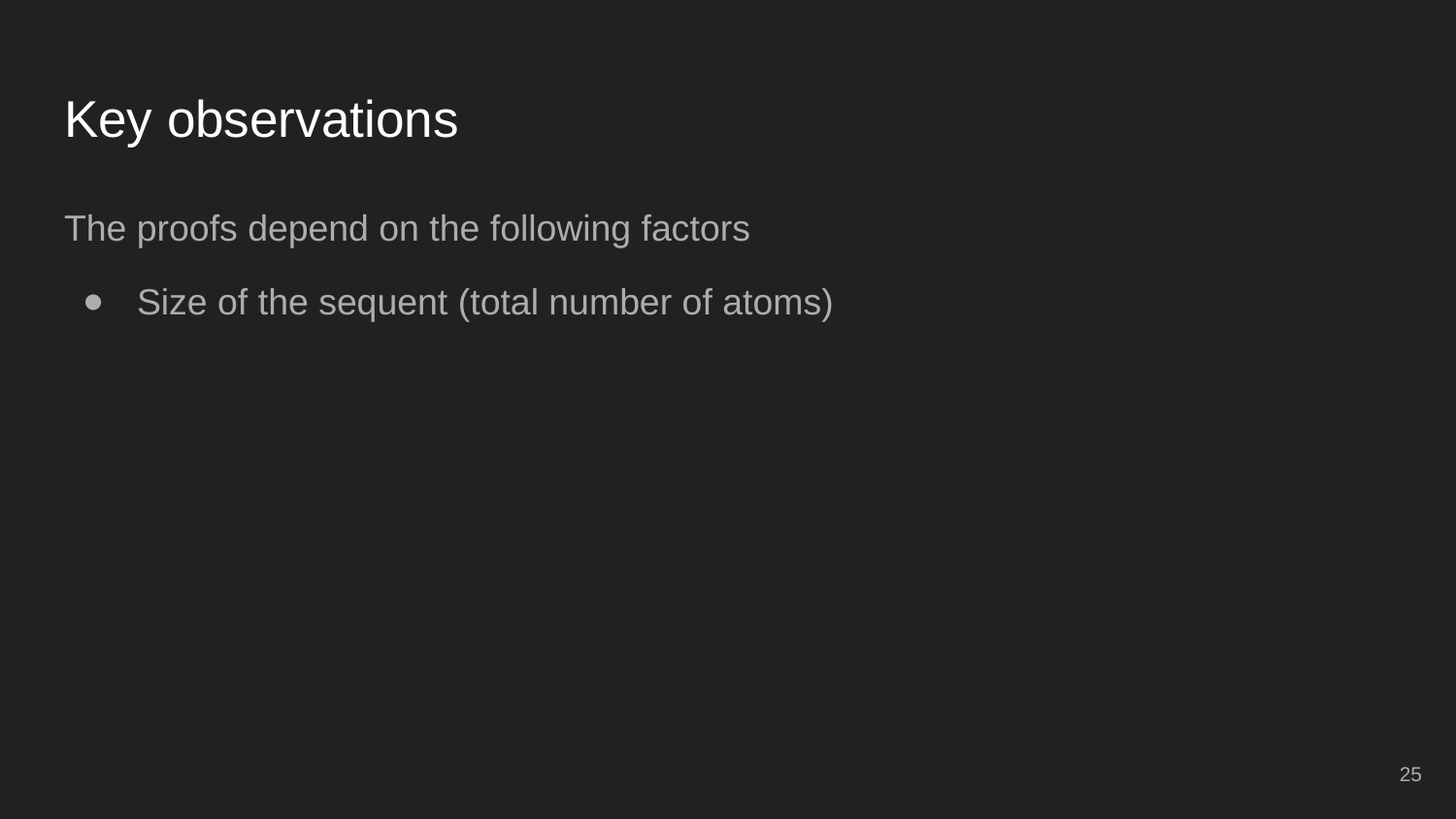

# Key observations
The proofs depend on the following factors
Size of the sequent (total number of atoms)

25